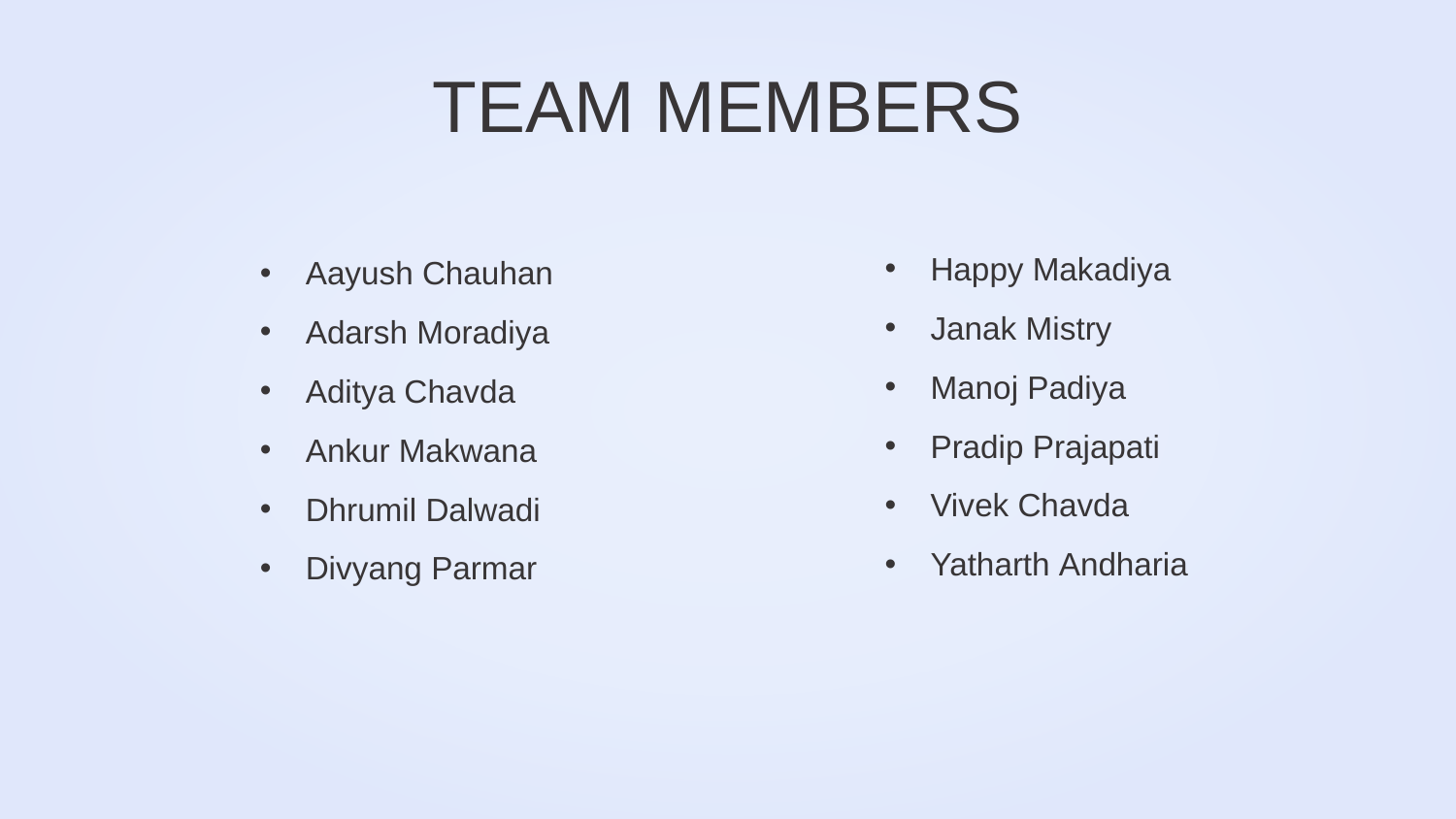

TEAM MEMBERS

Happy Makadiya
Janak Mistry
Manoj Padiya
Pradip Prajapati
Vivek Chavda
Yatharth Andharia
Aayush Chauhan
Adarsh Moradiya
Aditya Chavda
Ankur Makwana
Dhrumil Dalwadi
Divyang Parmar